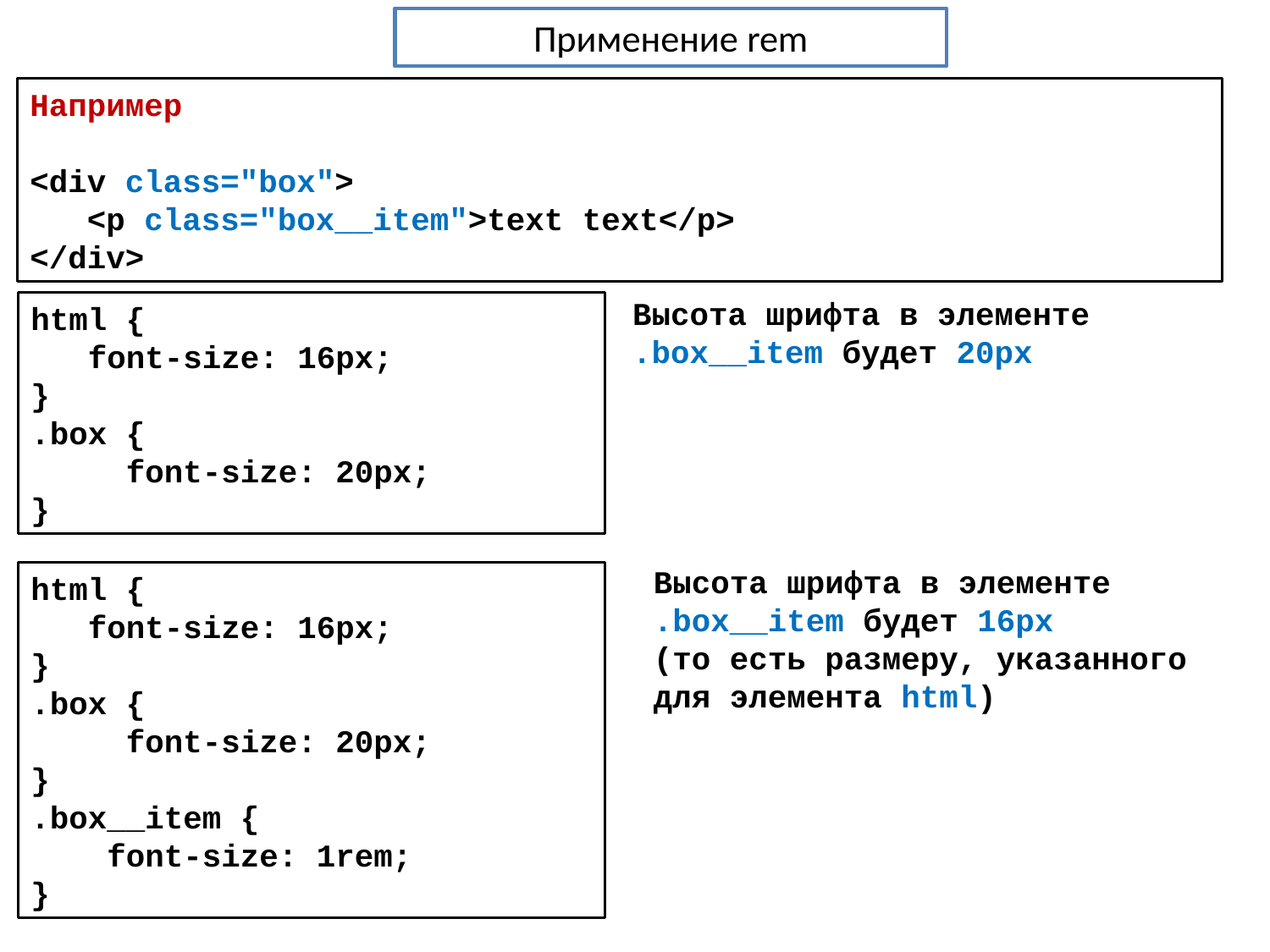

Применение rem
Например

<div class="box">
   <p class="box__item">text text</p>
</div>
Высота шрифта в элементе
.box__item будет 20px

html {
   font-size: 16px;
}
.box {
     font-size: 20px;
}
Высота шрифта в элементе
.box__item будет 16px
(то есть размеру, указанного для элемента html)
html {
   font-size: 16px;
}
.box {
     font-size: 20px;
}
.box__item {
    font-size: 1rem;
}